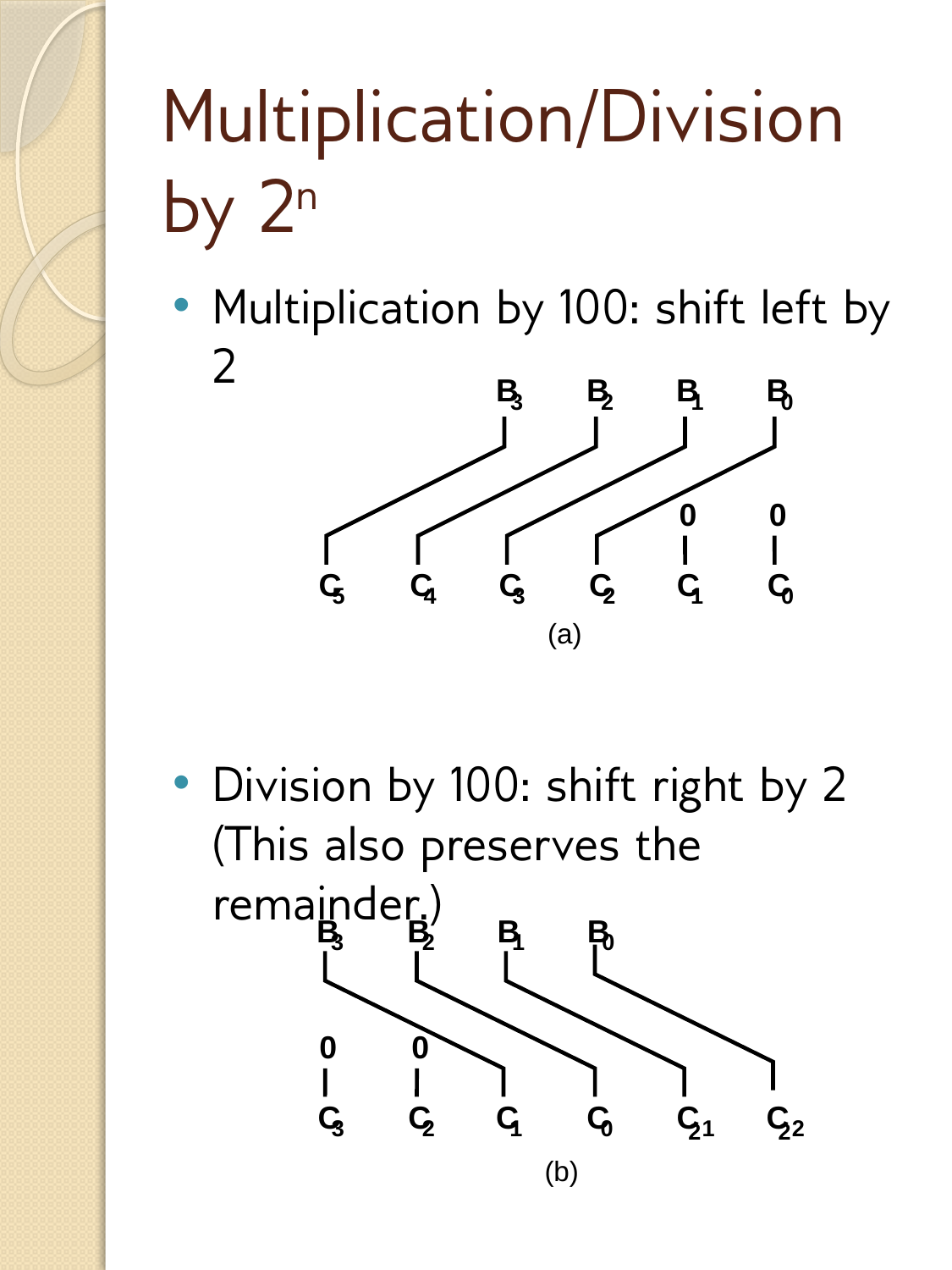

# Multiplication/Division by 2n
Multiplication by 100: shift left by 2

Division by 100: shift right by 2 (This also preserves the remainder.)
B
B
B
B
3
2
1
0

0
0

C
C
C
C
C
C
5
4
3
2
1
0
(a)
B
B
B
B
3
2
1
0

0
0

C
C
C
C
C
C
3
2
1
0
1
2
2
2
(b)